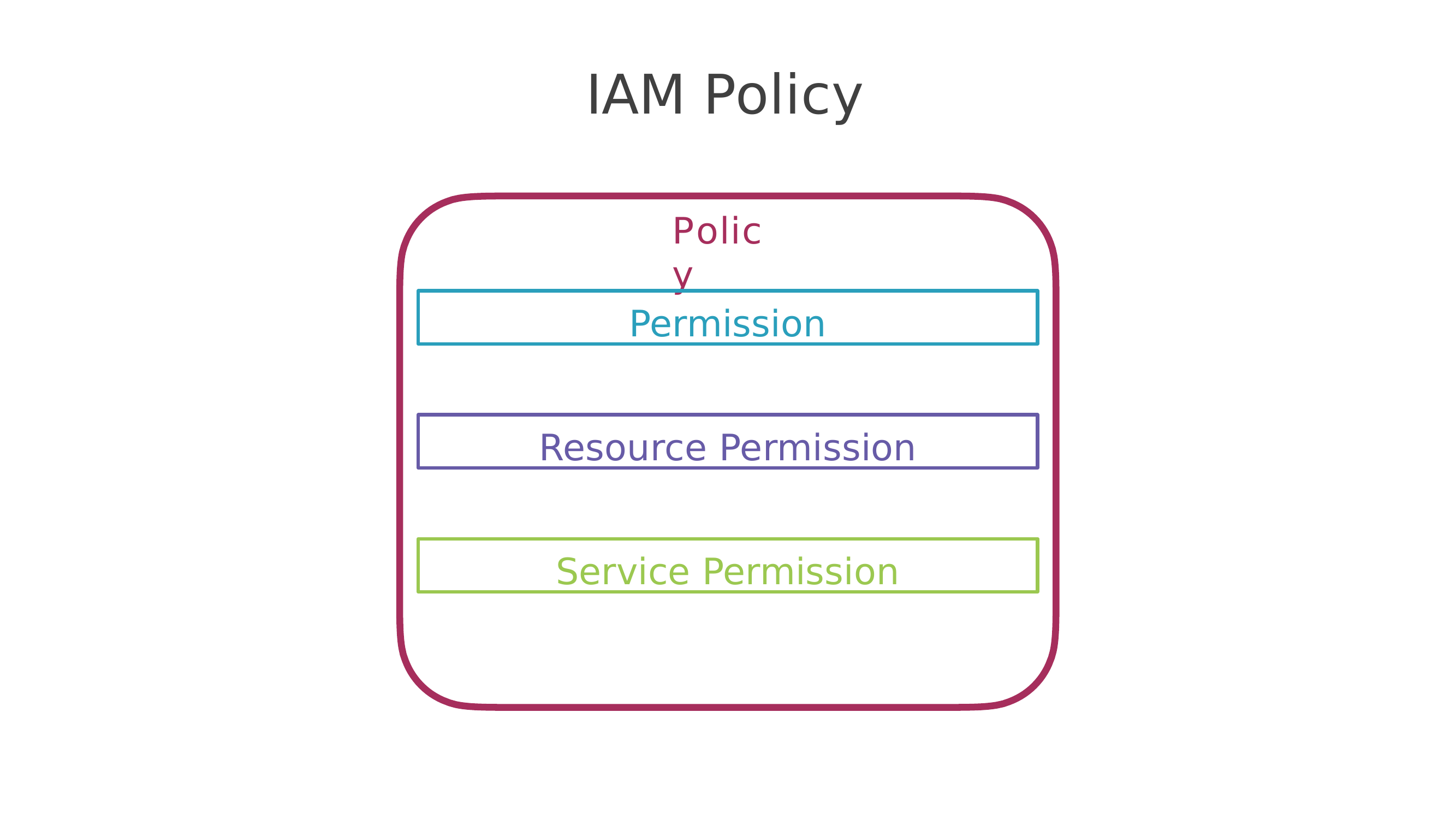

# IAM Policy

Policy
Permission
Resource Permission
Service Permission
7